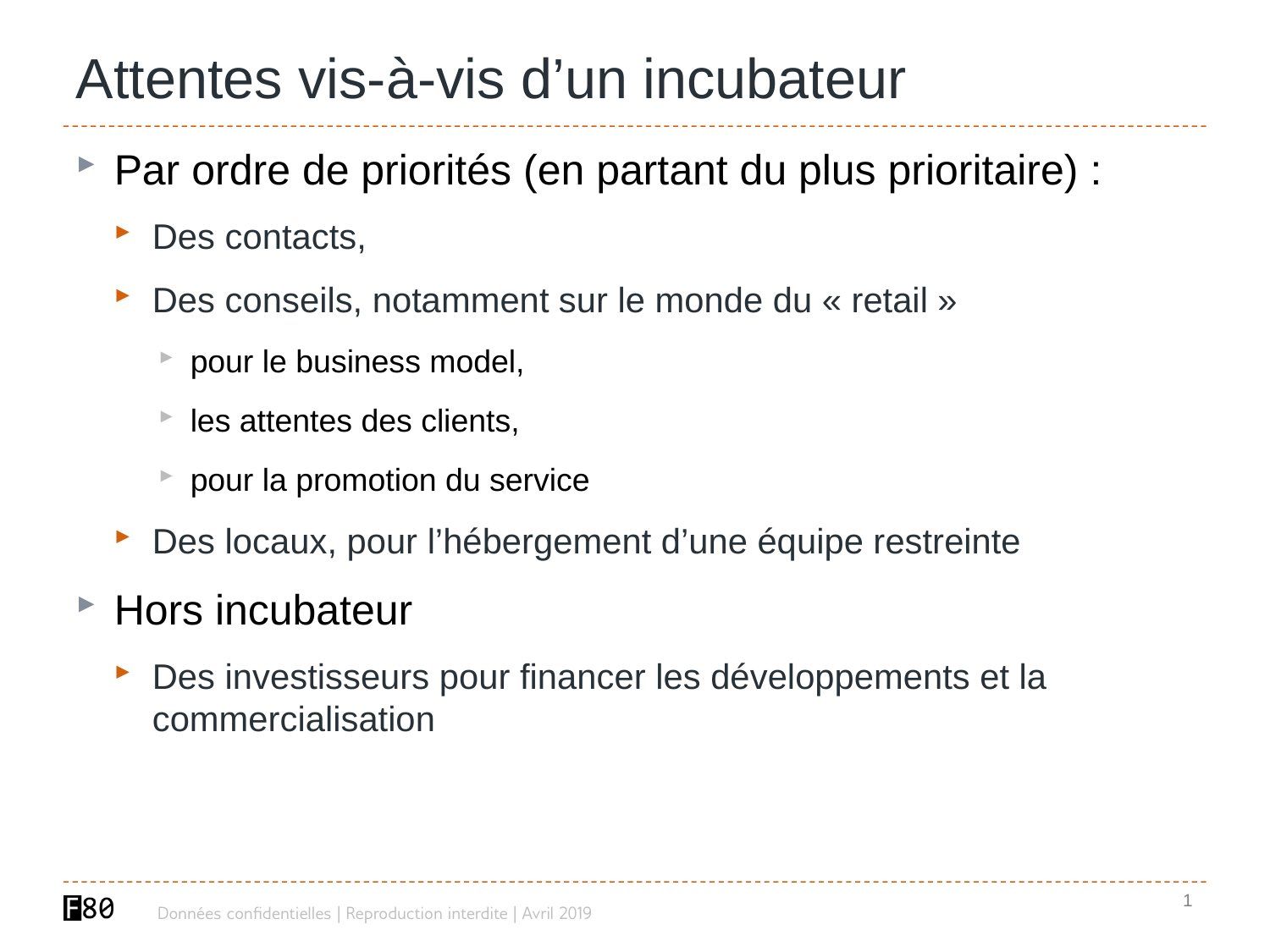

# Attentes vis-à-vis d’un incubateur
Par ordre de priorités (en partant du plus prioritaire) :
Des contacts,
Des conseils, notamment sur le monde du « retail »
pour le business model,
les attentes des clients,
pour la promotion du service
Des locaux, pour l’hébergement d’une équipe restreinte
Hors incubateur
Des investisseurs pour financer les développements et la commercialisation
1
Données confidentielles | Reproduction interdite | Avril 2019